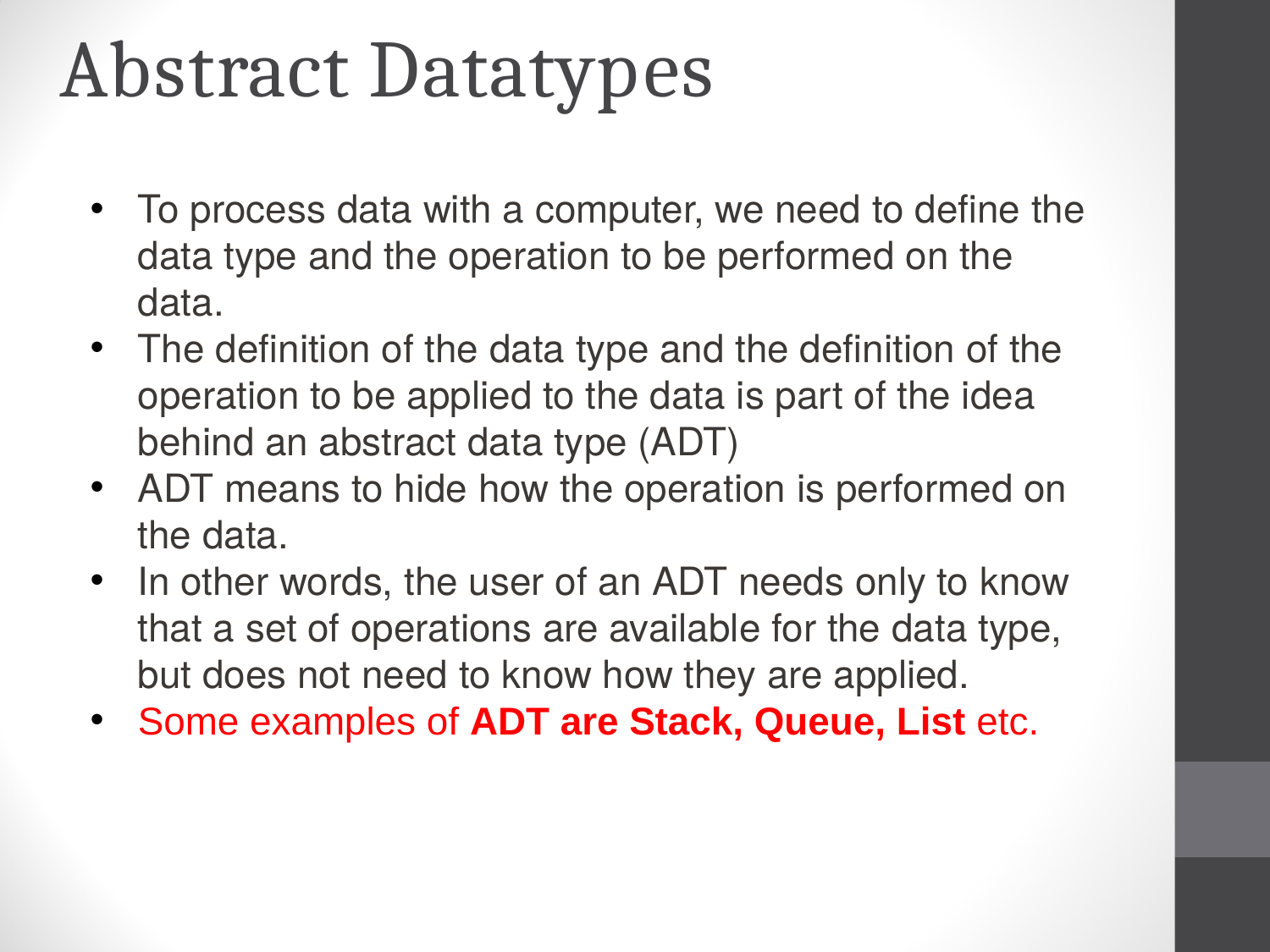

# Abstract Datatypes
To process data with a computer, we need to define the data type and the operation to be performed on the data.
The definition of the data type and the definition of the operation to be applied to the data is part of the idea behind an abstract data type (ADT)
ADT means to hide how the operation is performed on the data.
In other words, the user of an ADT needs only to know that a set of operations are available for the data type, but does not need to know how they are applied.
Some examples of ADT are Stack, Queue, List etc.